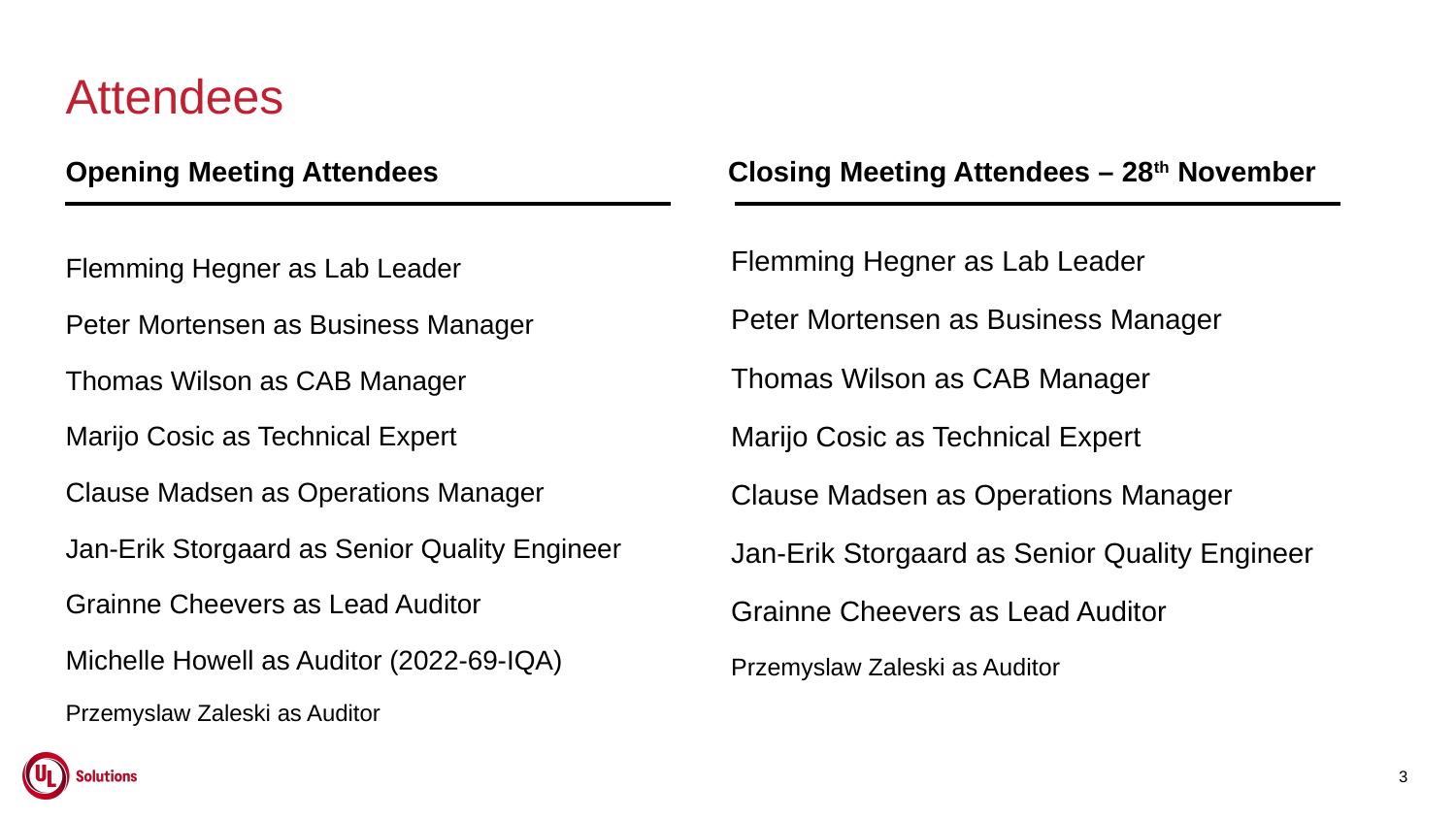

# Attendees
Opening Meeting Attendees
Closing Meeting Attendees – 28th November
Flemming Hegner as Lab Leader
Peter Mortensen as Business Manager
Thomas Wilson as CAB Manager
Marijo Cosic as Technical Expert
Clause Madsen as Operations Manager
Jan-Erik Storgaard as Senior Quality Engineer
Grainne Cheevers as Lead Auditor
Przemyslaw Zaleski as Auditor

Flemming Hegner as Lab Leader
Peter Mortensen as Business Manager
Thomas Wilson as CAB Manager
Marijo Cosic as Technical Expert
Clause Madsen as Operations Manager
Jan-Erik Storgaard as Senior Quality Engineer
Grainne Cheevers as Lead Auditor
Michelle Howell as Auditor (2022-69-IQA)
Przemyslaw Zaleski as Auditor

3